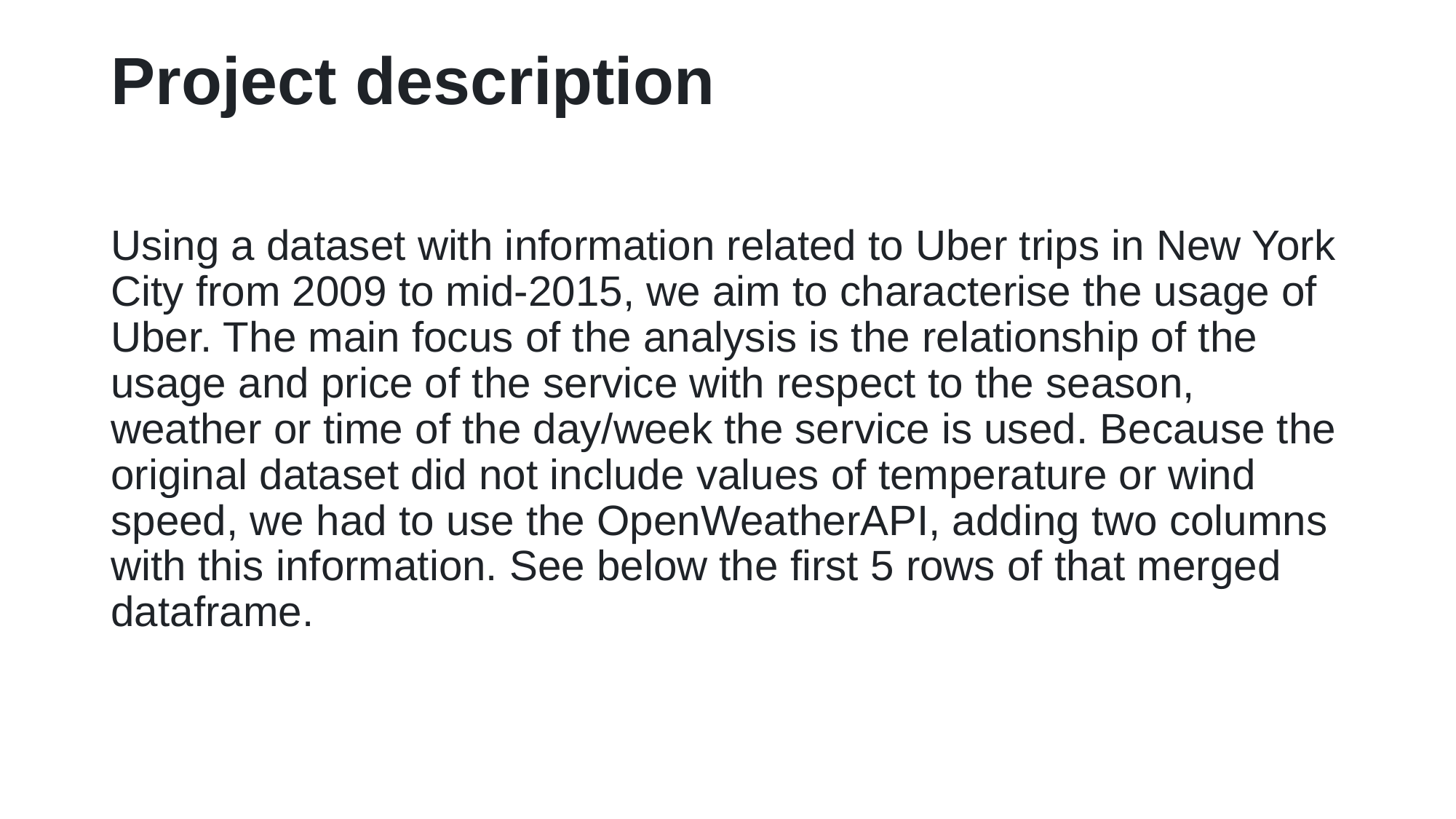

# Project description
Using a dataset with information related to Uber trips in New York City from 2009 to mid-2015, we aim to characterise the usage of Uber. The main focus of the analysis is the relationship of the usage and price of the service with respect to the season, weather or time of the day/week the service is used. Because the original dataset did not include values of temperature or wind speed, we had to use the OpenWeatherAPI, adding two columns with this information. See below the first 5 rows of that merged dataframe.